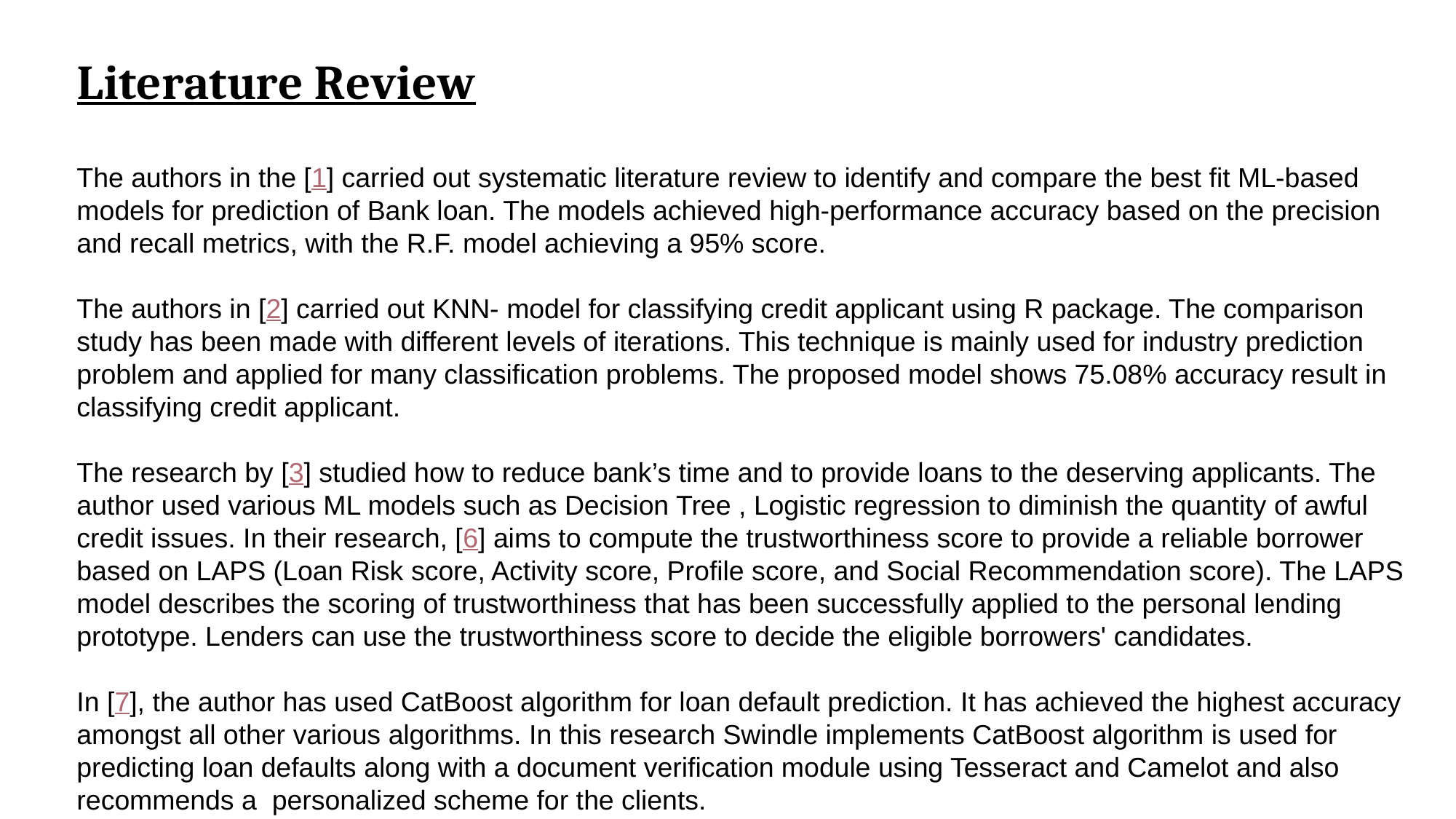

Literature Review
The authors in the [1] carried out systematic literature review to identify and compare the best fit ML-based models for prediction of Bank loan. The models achieved high-performance accuracy based on the precision and recall metrics, with the R.F. model achieving a 95% score.

The authors in [2] carried out KNN- model for classifying credit applicant using R package. The comparison study has been made with different levels of iterations. This technique is mainly used for industry prediction problem and applied for many classification problems. The proposed model shows 75.08% accuracy result in classifying credit applicant.

The research by [3] studied how to reduce bank’s time and to provide loans to the deserving applicants. The author used various ML models such as Decision Tree , Logistic regression to diminish the quantity of awful credit issues. In their research, [6] aims to compute the trustworthiness score to provide a reliable borrower based on LAPS (Loan Risk score, Activity score, Profile score, and Social Recommendation score). The LAPS model describes the scoring of trustworthiness that has been successfully applied to the personal lending prototype. Lenders can use the trustworthiness score to decide the eligible borrowers' candidates.

In [7], the author has used CatBoost algorithm for loan default prediction. It has achieved the highest accuracy amongst all other various algorithms. In this research Swindle implements CatBoost algorithm is used for predicting loan defaults along with a document verification module using Tesseract and Camelot and also recommends a  personalized scheme for the clients.